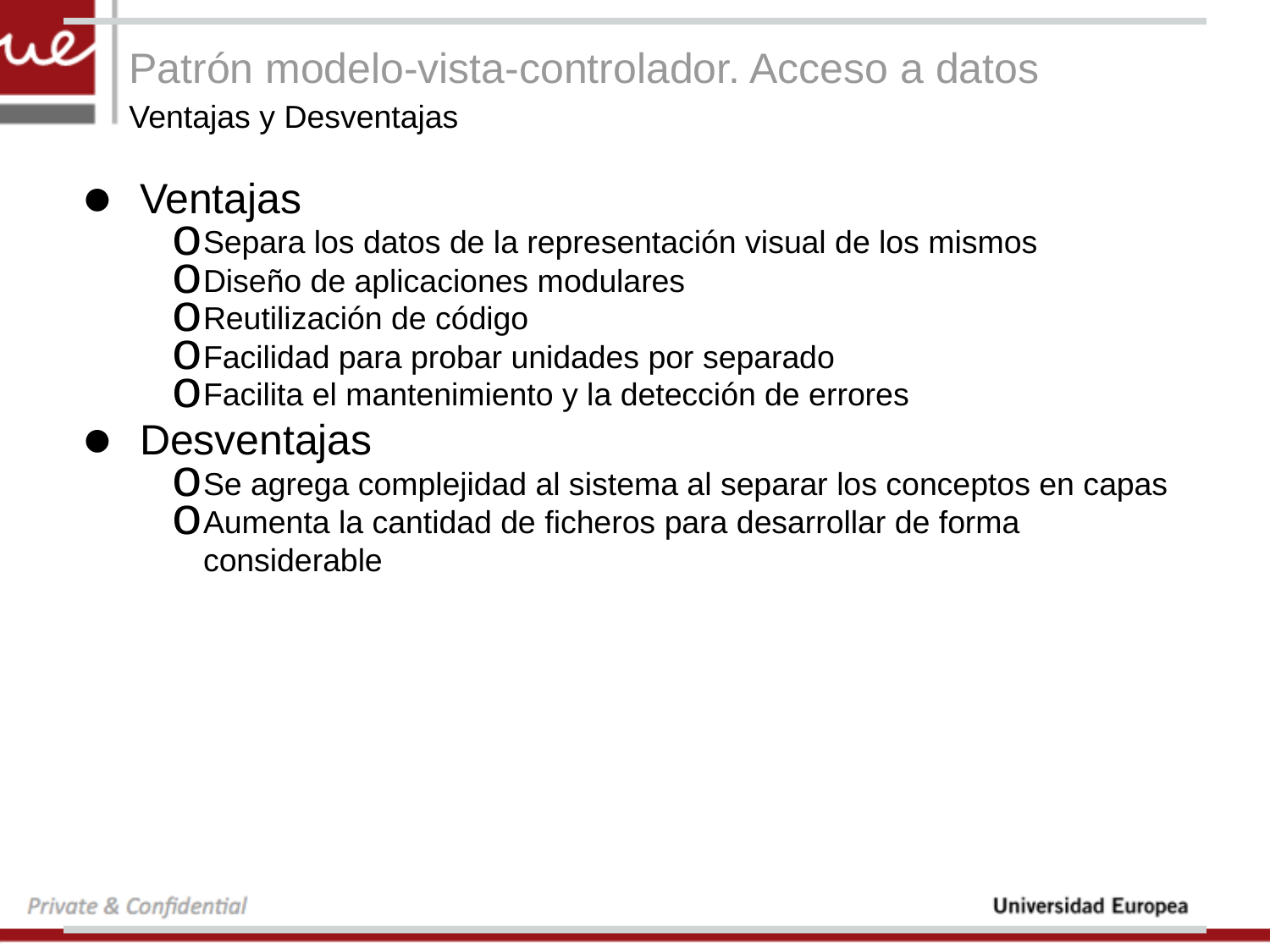

# Patrón modelo-vista-controlador. Acceso a datos
Ventajas y Desventajas
Ventajas
Separa los datos de la representación visual de los mismos
Diseño de aplicaciones modulares
Reutilización de código
Facilidad para probar unidades por separado
Facilita el mantenimiento y la detección de errores
Desventajas
Se agrega complejidad al sistema al separar los conceptos en capas
Aumenta la cantidad de ficheros para desarrollar de forma considerable